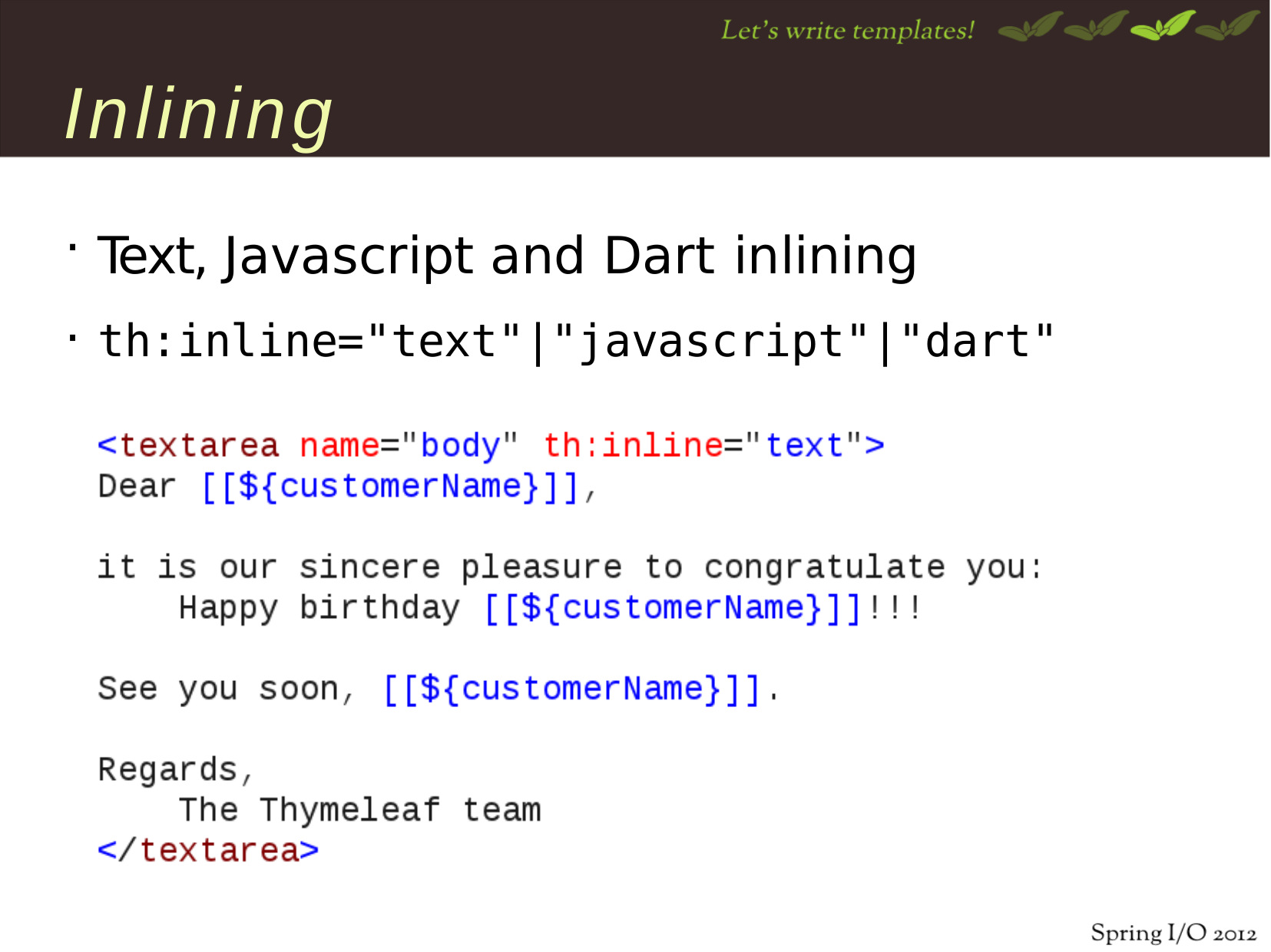

# Inlining
Text, Javascript and Dart inlining
th:inline="text"|"javascript"|"dart"